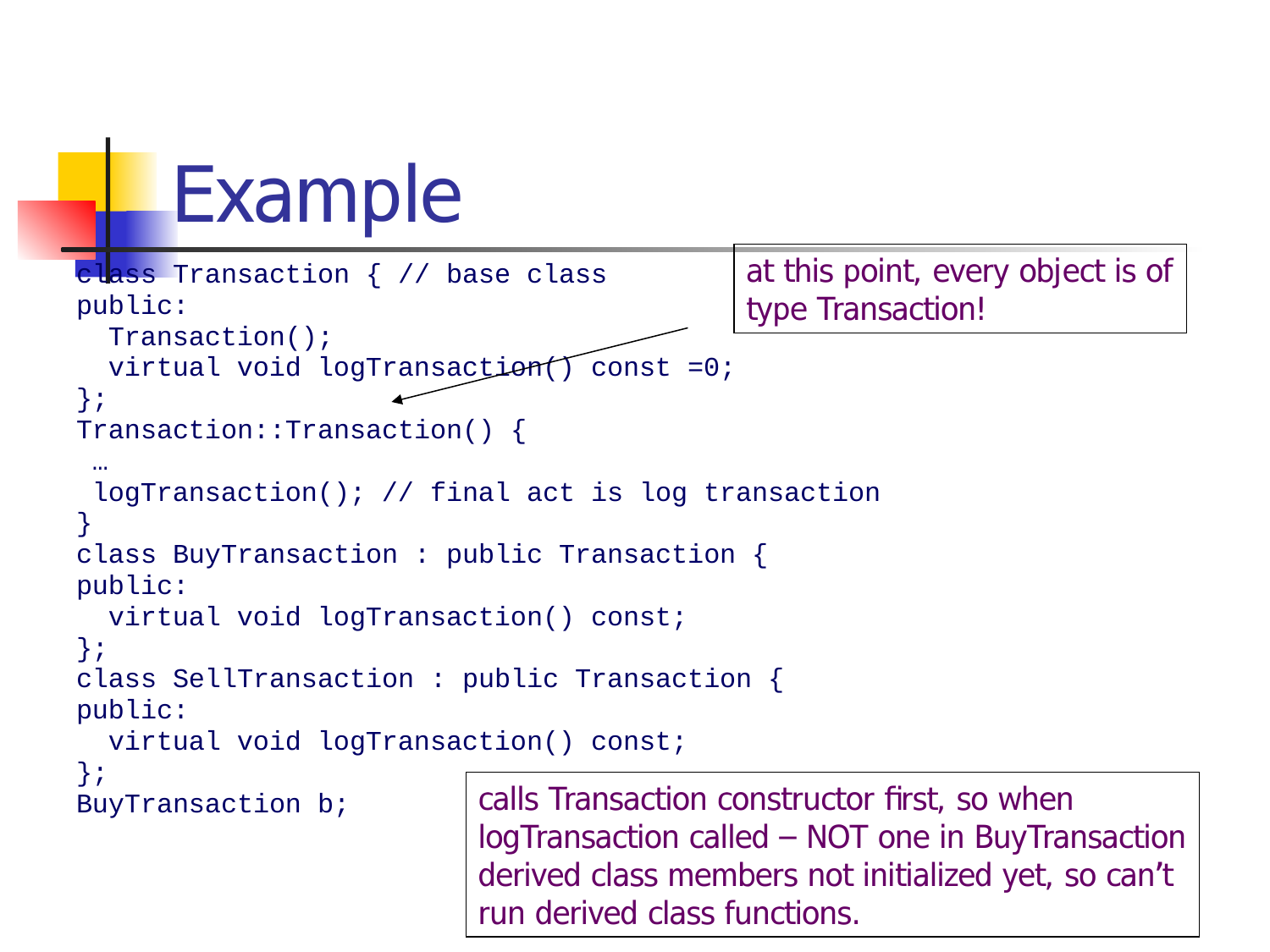

# Example
at this point, every object is of
type Transaction!
class Transaction { // base class
public:
  Transaction();
  virtual void logTransaction() const =0;
};
Transaction::Transaction() {
 …
 logTransaction(); // final act is log transaction
}
class BuyTransaction : public Transaction {
public:
  virtual void logTransaction() const;
};
class SellTransaction : public Transaction {
public:
  virtual void logTransaction() const;
};
BuyTransaction b;

calls Transaction constructor first, so when
logTransaction called – NOT one in BuyTransaction
derived class members not initialized yet, so can’t
run derived class functions.